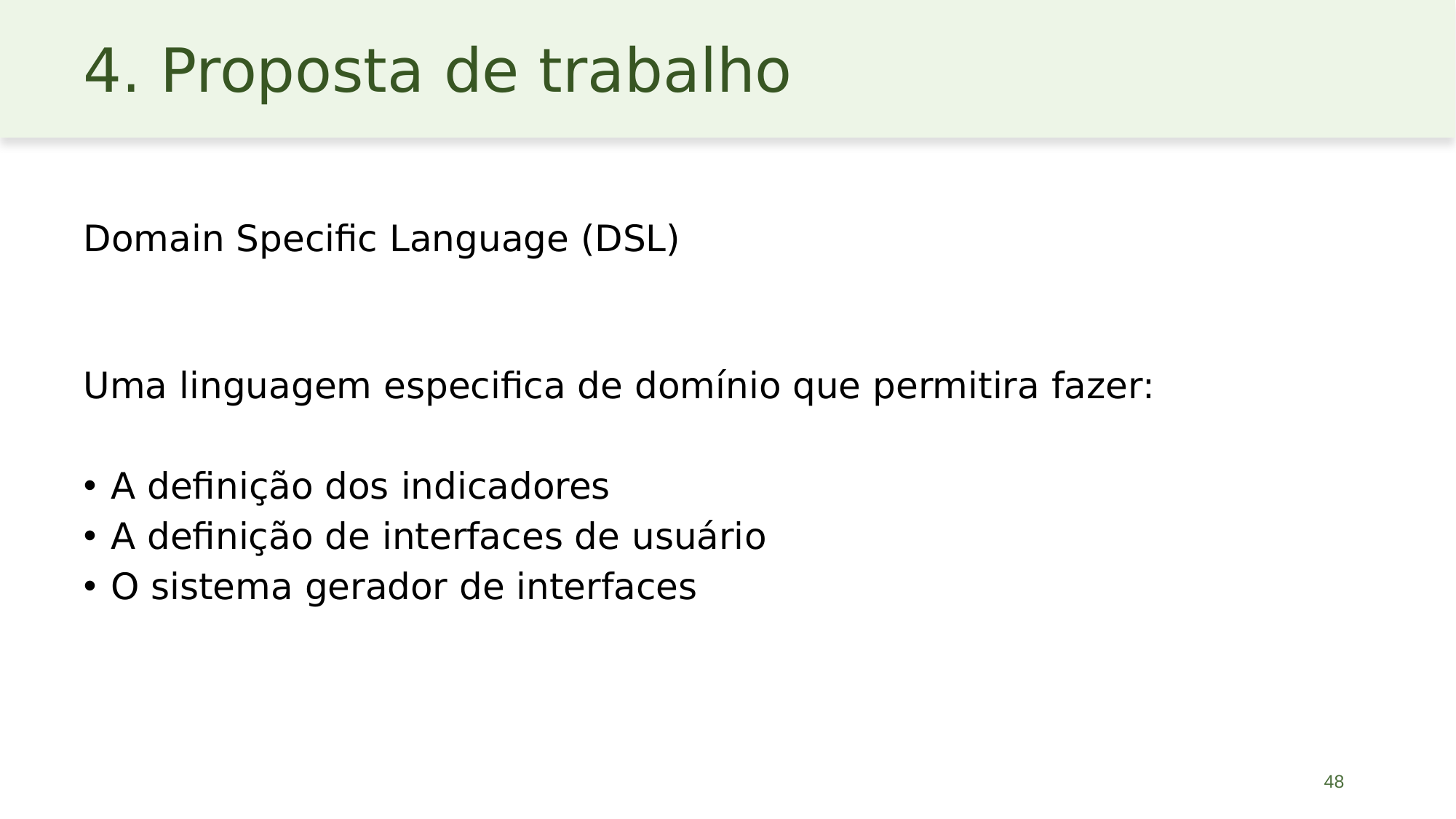

# 4. Proposta de trabalho
Domain Specific Language (DSL)
Uma linguagem especifica de domínio que permitira fazer:

A deﬁnição dos indicadores
A definição de interfaces de usuário
O sistema gerador de interfaces
48